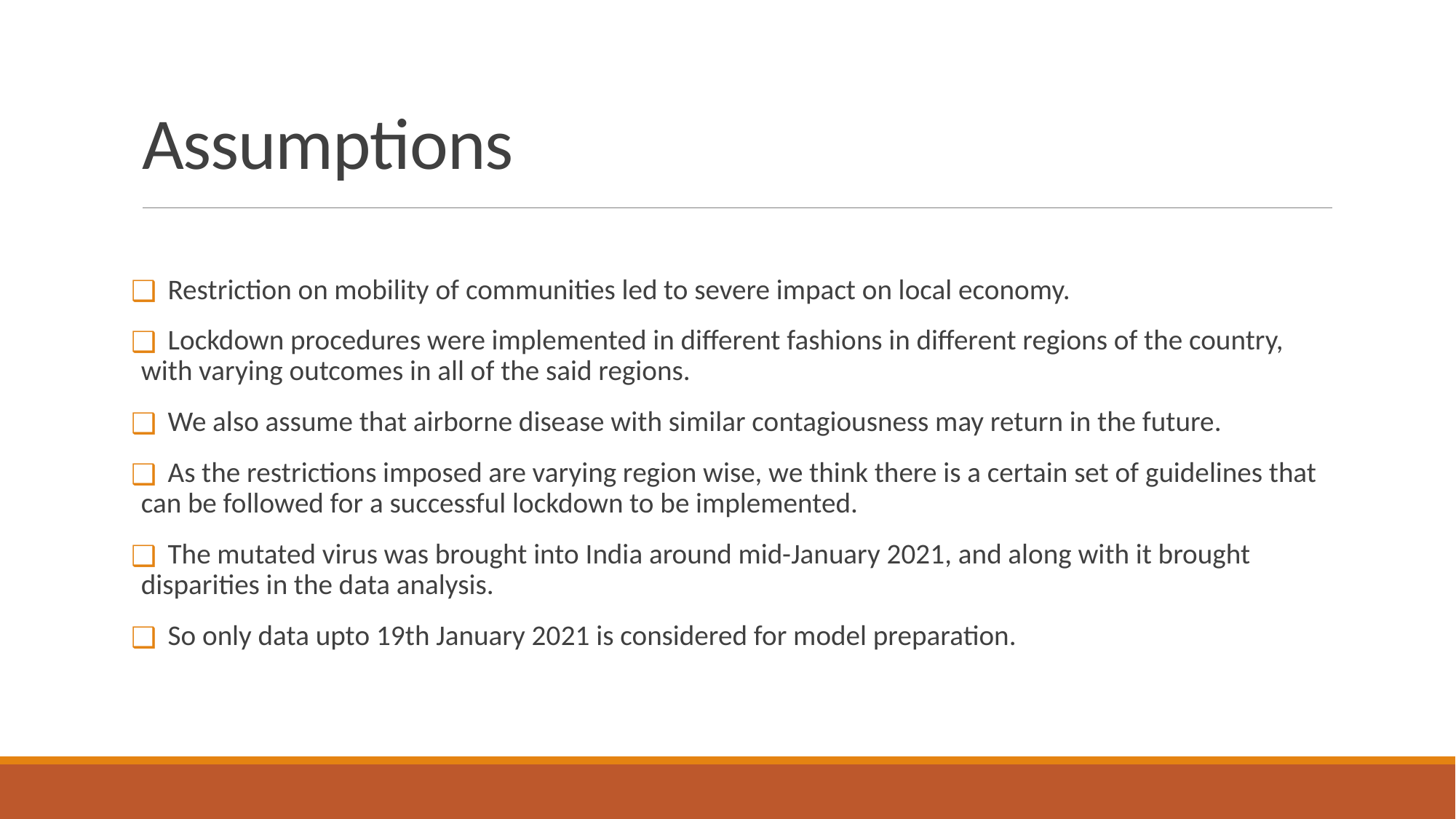

# Assumptions
  Restriction on mobility of communities led to severe impact on local economy.
  Lockdown procedures were implemented in different fashions in different regions of the country, with varying outcomes in all of the said regions.
  We also assume that airborne disease with similar contagiousness may return in the future.
  As the restrictions imposed are varying region wise, we think there is a certain set of guidelines that can be followed for a successful lockdown to be implemented.
  The mutated virus was brought into India around mid-January 2021, and along with it brought disparities in the data analysis.
  So only data upto 19th January 2021 is considered for model preparation.